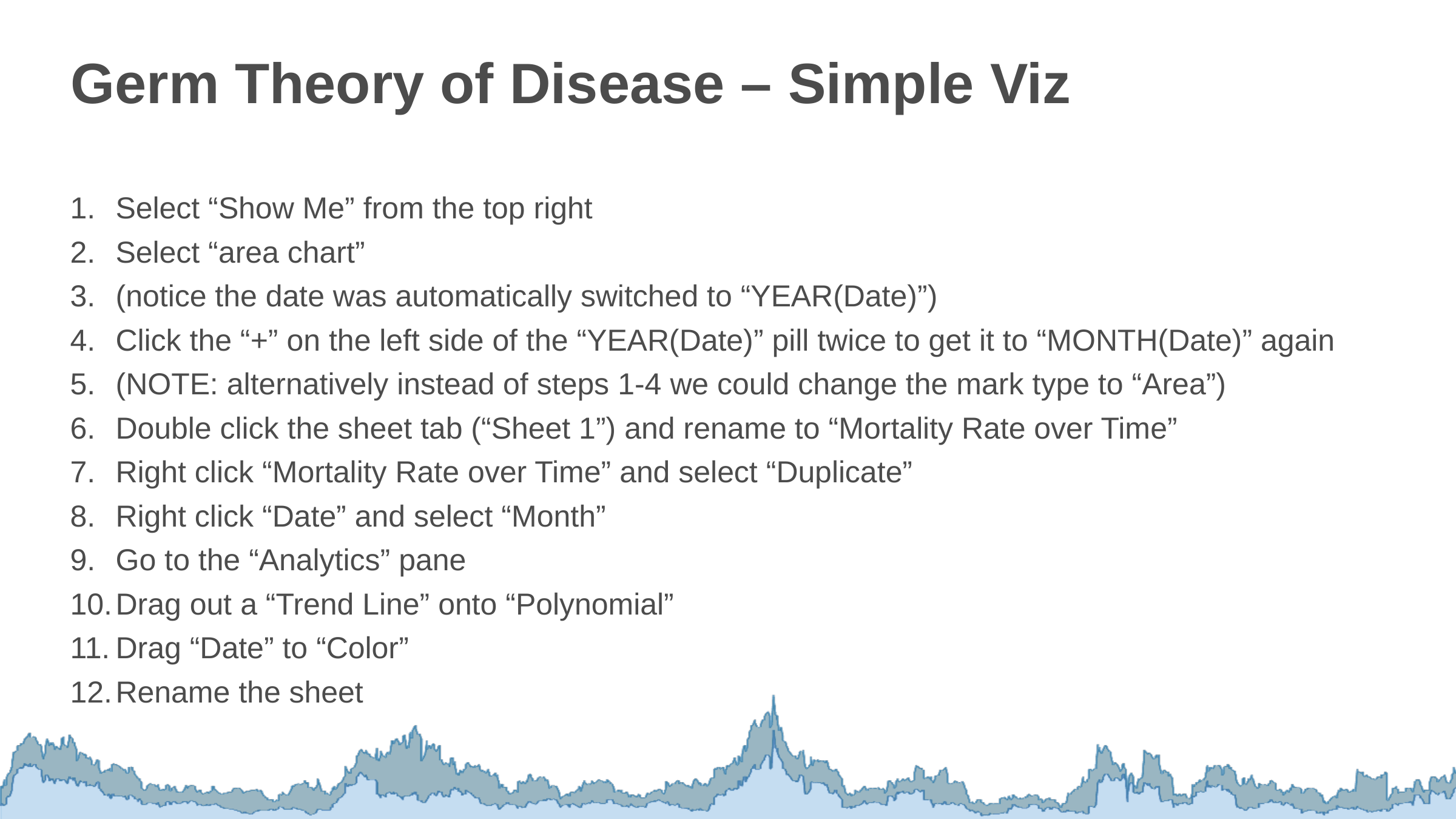

Germ Theory of Disease – Simple Viz
Select “Show Me” from the top right
Select “area chart”
(notice the date was automatically switched to “YEAR(Date)”)
Click the “+” on the left side of the “YEAR(Date)” pill twice to get it to “MONTH(Date)” again
(NOTE: alternatively instead of steps 1-4 we could change the mark type to “Area”)
Double click the sheet tab (“Sheet 1”) and rename to “Mortality Rate over Time”
Right click “Mortality Rate over Time” and select “Duplicate”
Right click “Date” and select “Month”
Go to the “Analytics” pane
Drag out a “Trend Line” onto “Polynomial”
Drag “Date” to “Color”
Rename the sheet